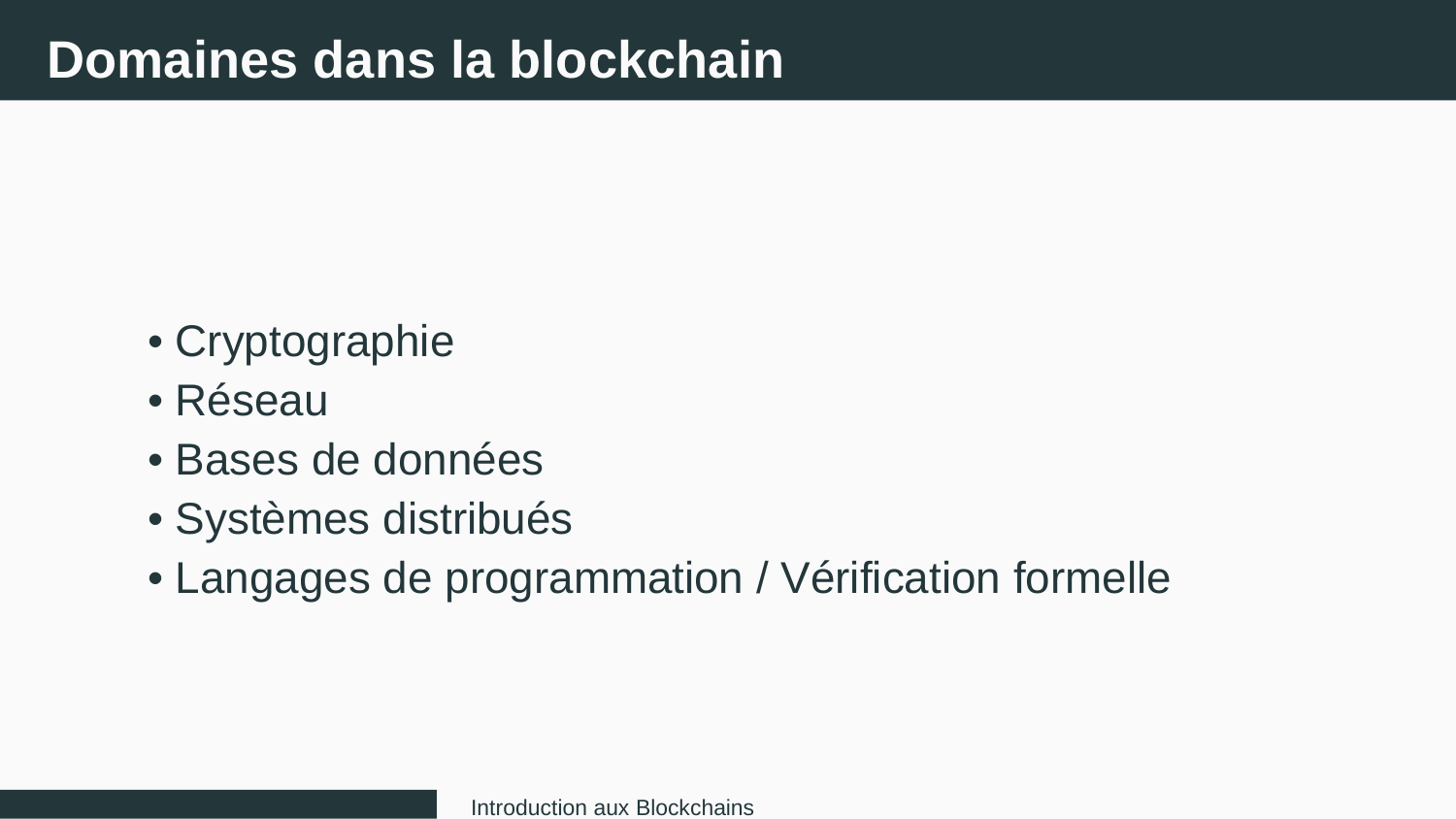

Domaines dans la blockchain
• Cryptographie
• Réseau
• Bases de données
• Systèmes distribués
• Langages de programmation / Vérification formelle

Introduction aux Blockchains